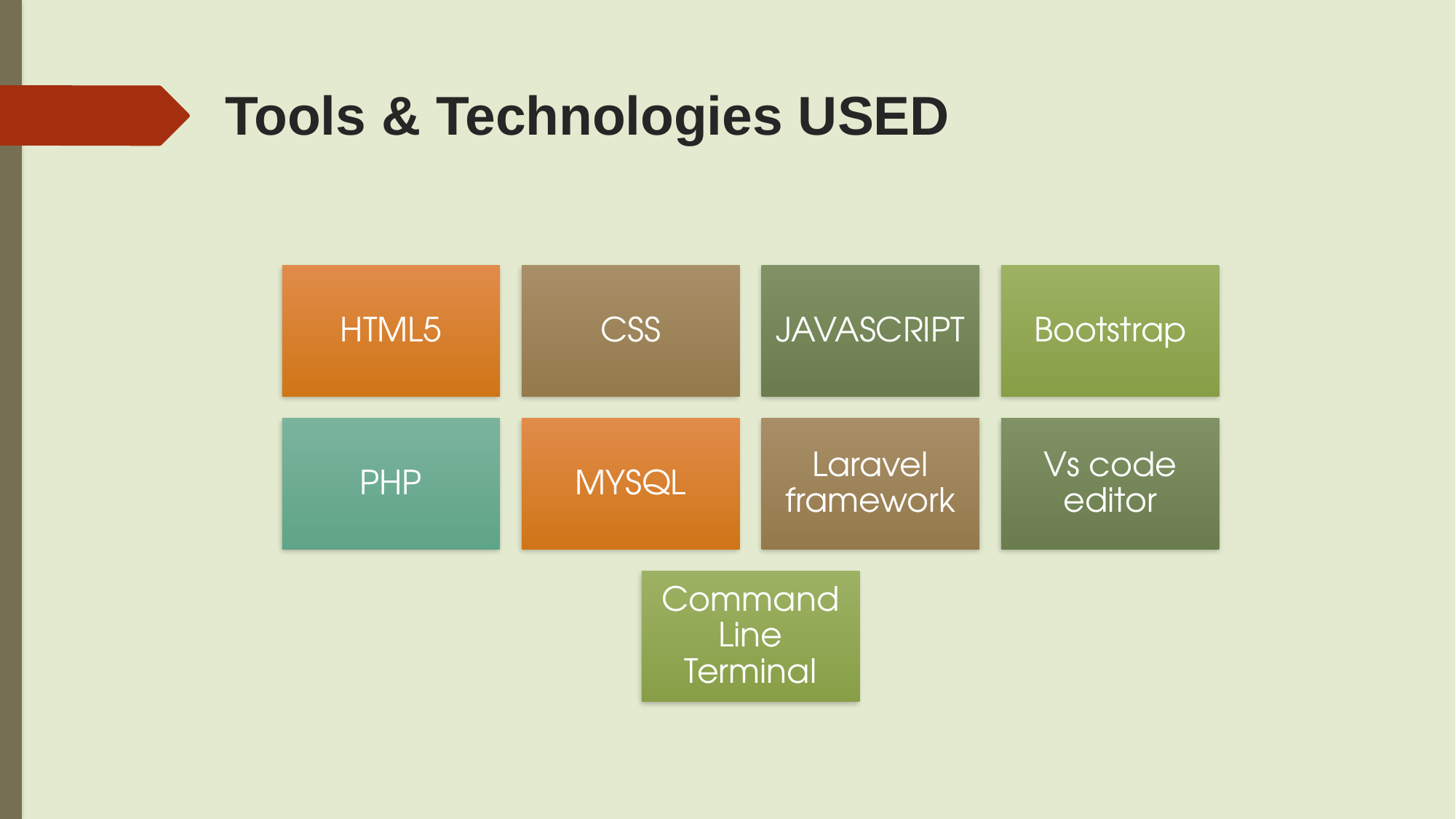

# Tools & Technologies USED

HTML5
CSS
JAVASCRIPT
Bootstrap
PHP
MYSQL
Laravel framework
Vs code editor
Command Line Terminal